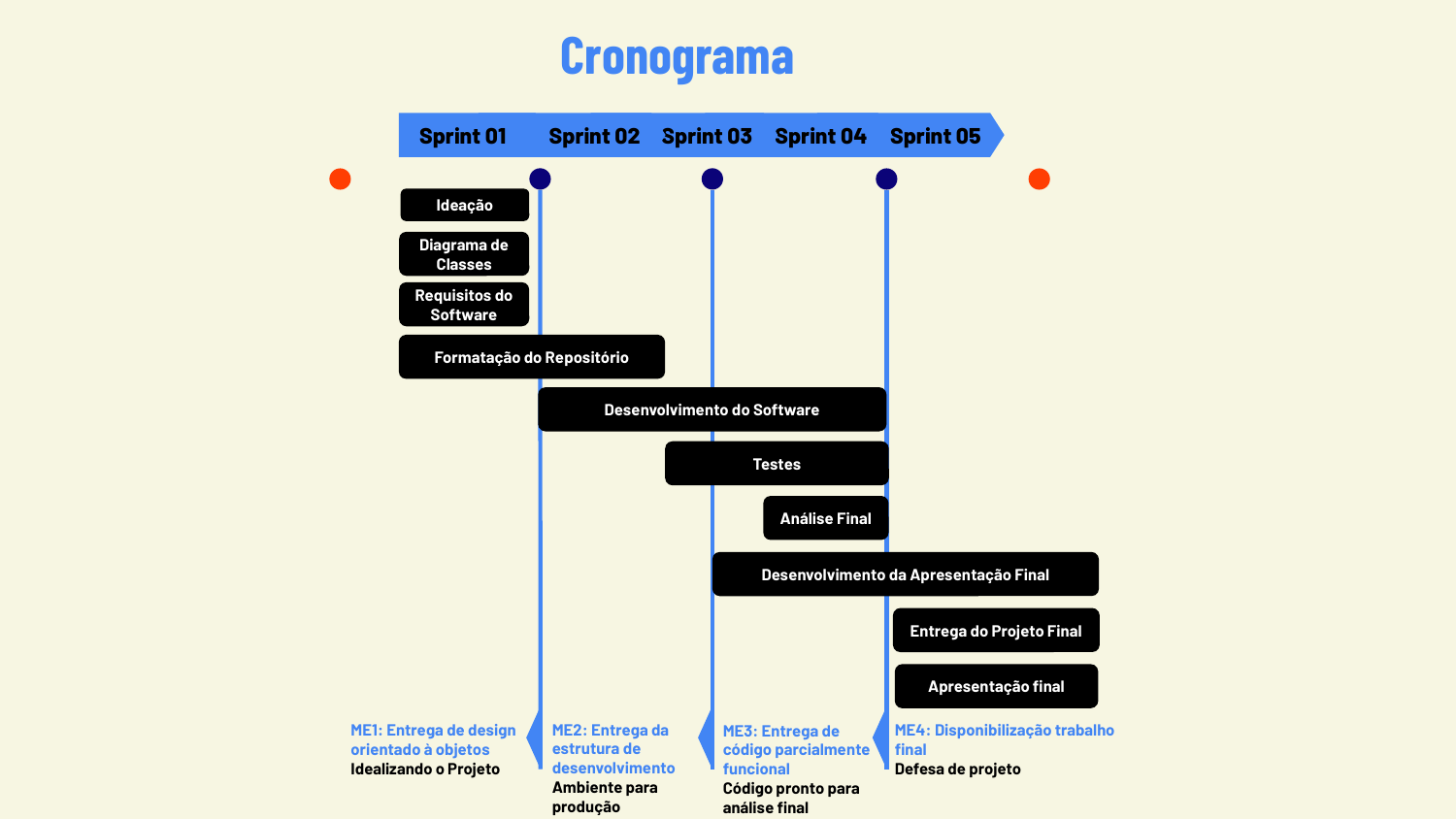

Cronograma
Sprint 01
      Sprint 02
      Sprint 03
      Sprint 04
       Sprint 05

Ideação
Diagrama de Classes
Requisitos do Software
Formatação do Repositório
Desenvolvimento do Software
Testes
Análise Final
Desenvolvimento da Apresentação Final
Entrega do Projeto Final
Apresentação final
ME2: Entrega da  estrutura de desenvolvimento
Ambiente para produção
ME1: Entrega de design orientado à objetos
Idealizando o Projeto
ME3: Entrega de código parcialmente funcional
Código pronto para análise final

ME4: Disponibilização trabalho final
Defesa de projeto